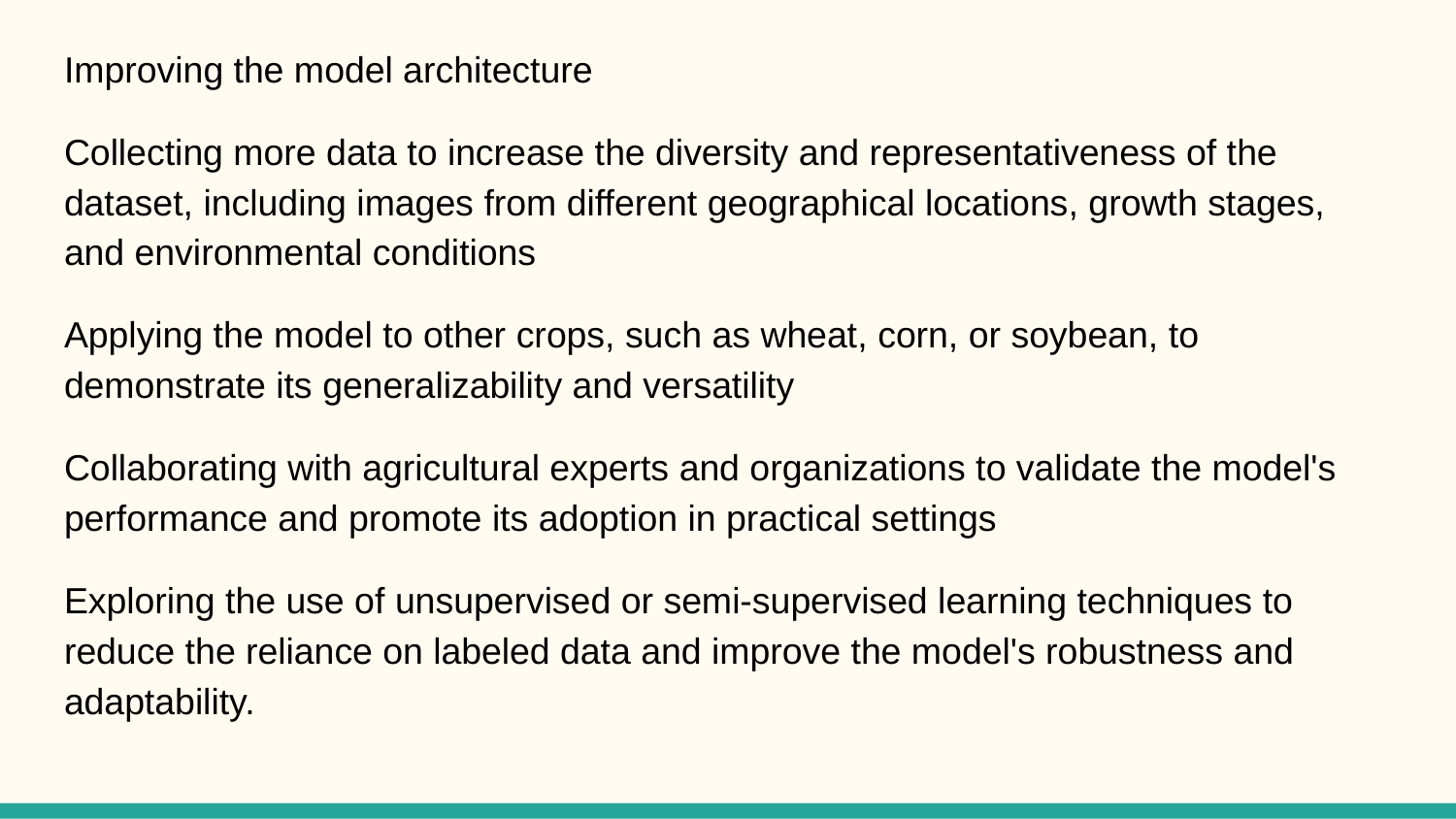

Improving the model architecture
Collecting more data to increase the diversity and representativeness of the dataset, including images from different geographical locations, growth stages, and environmental conditions
Applying the model to other crops, such as wheat, corn, or soybean, to demonstrate its generalizability and versatility
Collaborating with agricultural experts and organizations to validate the model's performance and promote its adoption in practical settings
Exploring the use of unsupervised or semi-supervised learning techniques to reduce the reliance on labeled data and improve the model's robustness and adaptability.